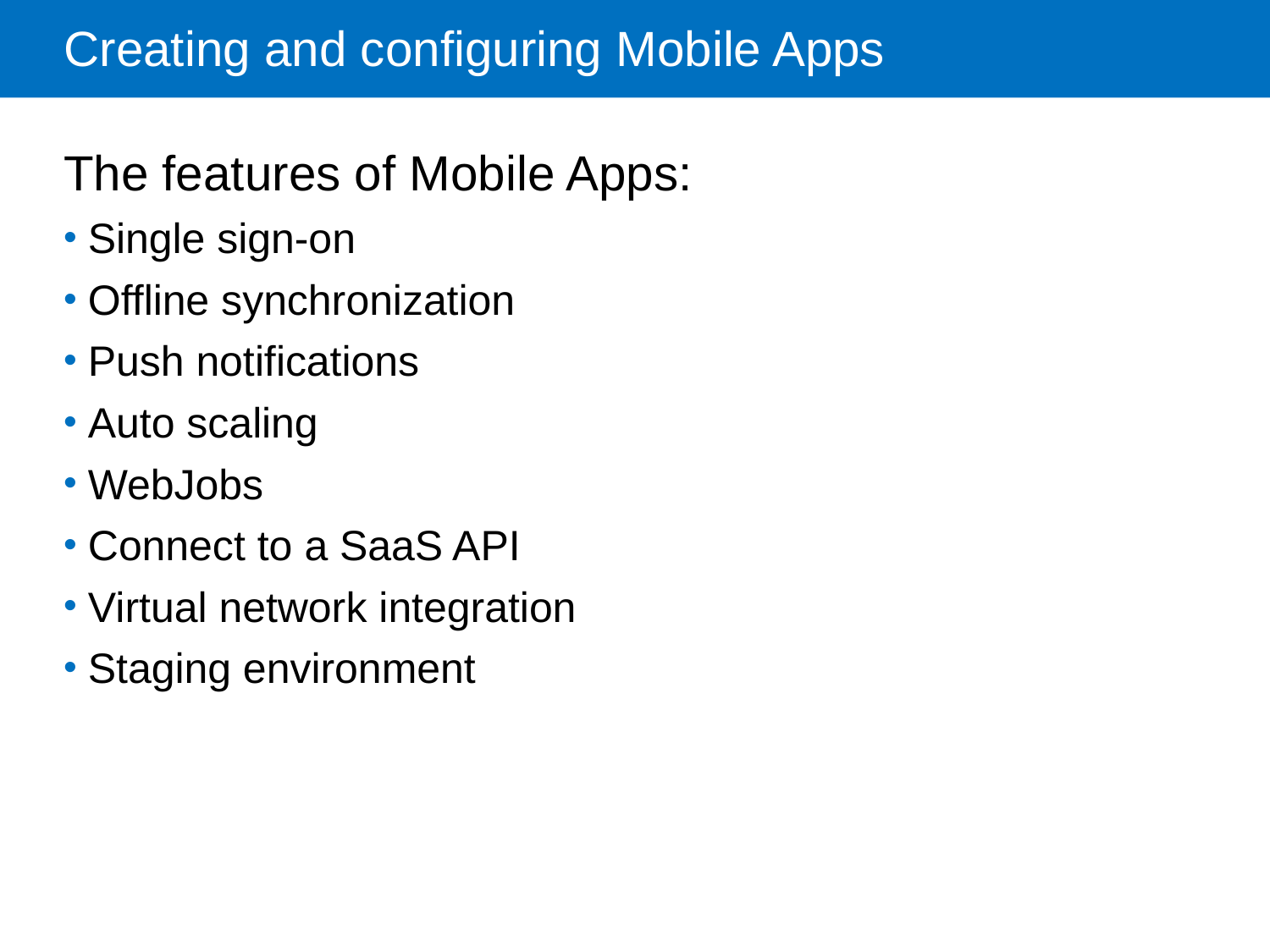

# Creating and configuring Mobile Apps
The features of Mobile Apps:
Single sign-on
Offline synchronization
Push notifications
Auto scaling
WebJobs
Connect to a SaaS API
Virtual network integration
Staging environment